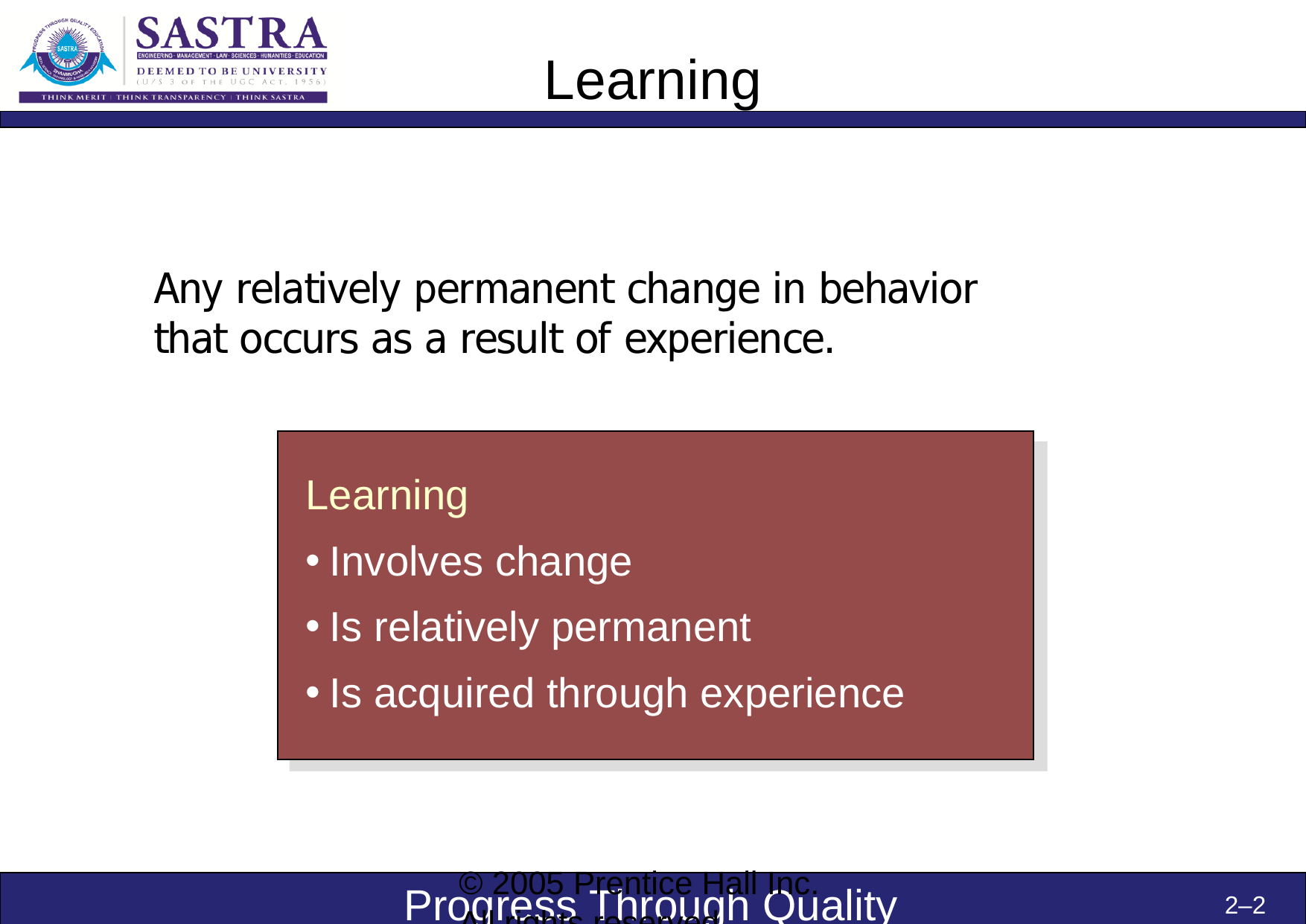

# Learning

Any relatively permanent change in behavior that occurs as a result of experience.
Learning
Involves change
Is relatively permanent
Is acquired through experience
© 2005 Prentice Hall Inc. All rights reserved.
2–2